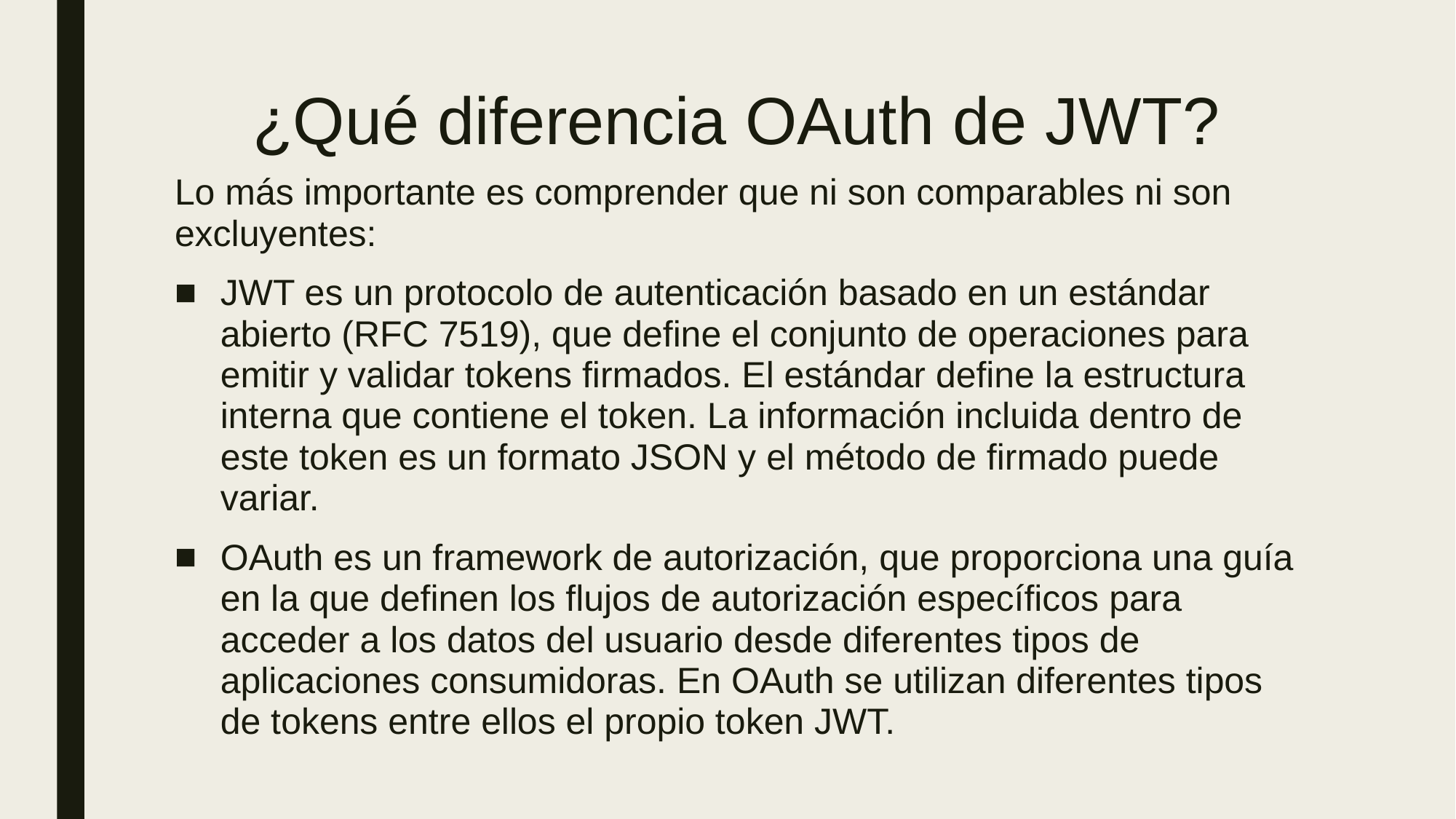

# ¿Qué diferencia OAuth de JWT?
Lo más importante es comprender que ni son comparables ni son excluyentes:
JWT es un protocolo de autenticación basado en un estándar abierto (RFC 7519), que define el conjunto de operaciones para emitir y validar tokens firmados. El estándar define la estructura interna que contiene el token. La información incluida dentro de este token es un formato JSON y el método de firmado puede variar.
OAuth es un framework de autorización, que proporciona una guía en la que definen los flujos de autorización específicos para acceder a los datos del usuario desde diferentes tipos de aplicaciones consumidoras. En OAuth se utilizan diferentes tipos de tokens entre ellos el propio token JWT.